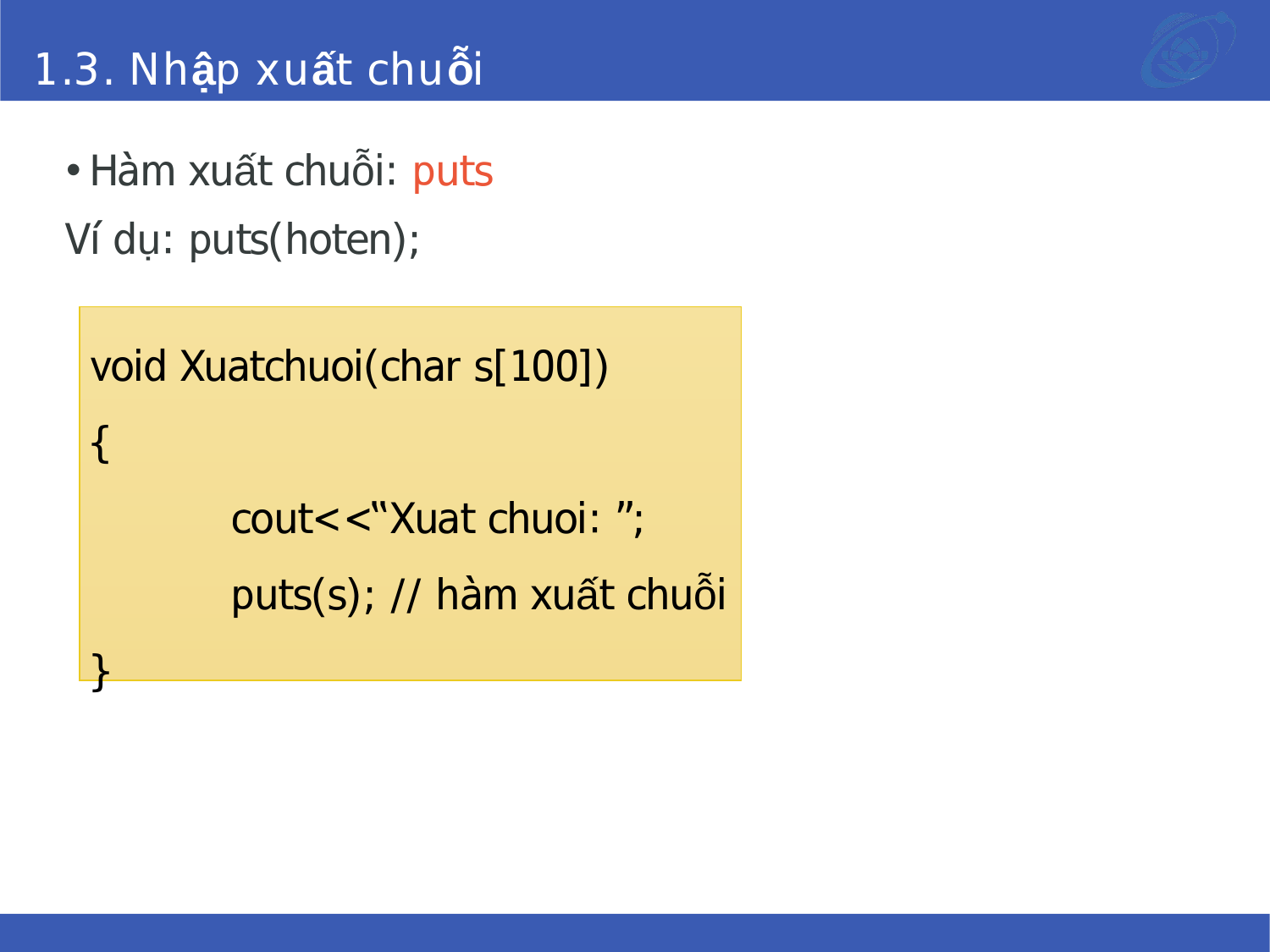

# 1.3. Nhập xuất chuỗi
Hàm xuất chuỗi: puts
Ví dụ: puts(hoten);

void Xuatchuoi(char s[100])
{
		cout<<“Xuat chuoi: ”;
		puts(s); // hàm xuất chuỗi
}
9